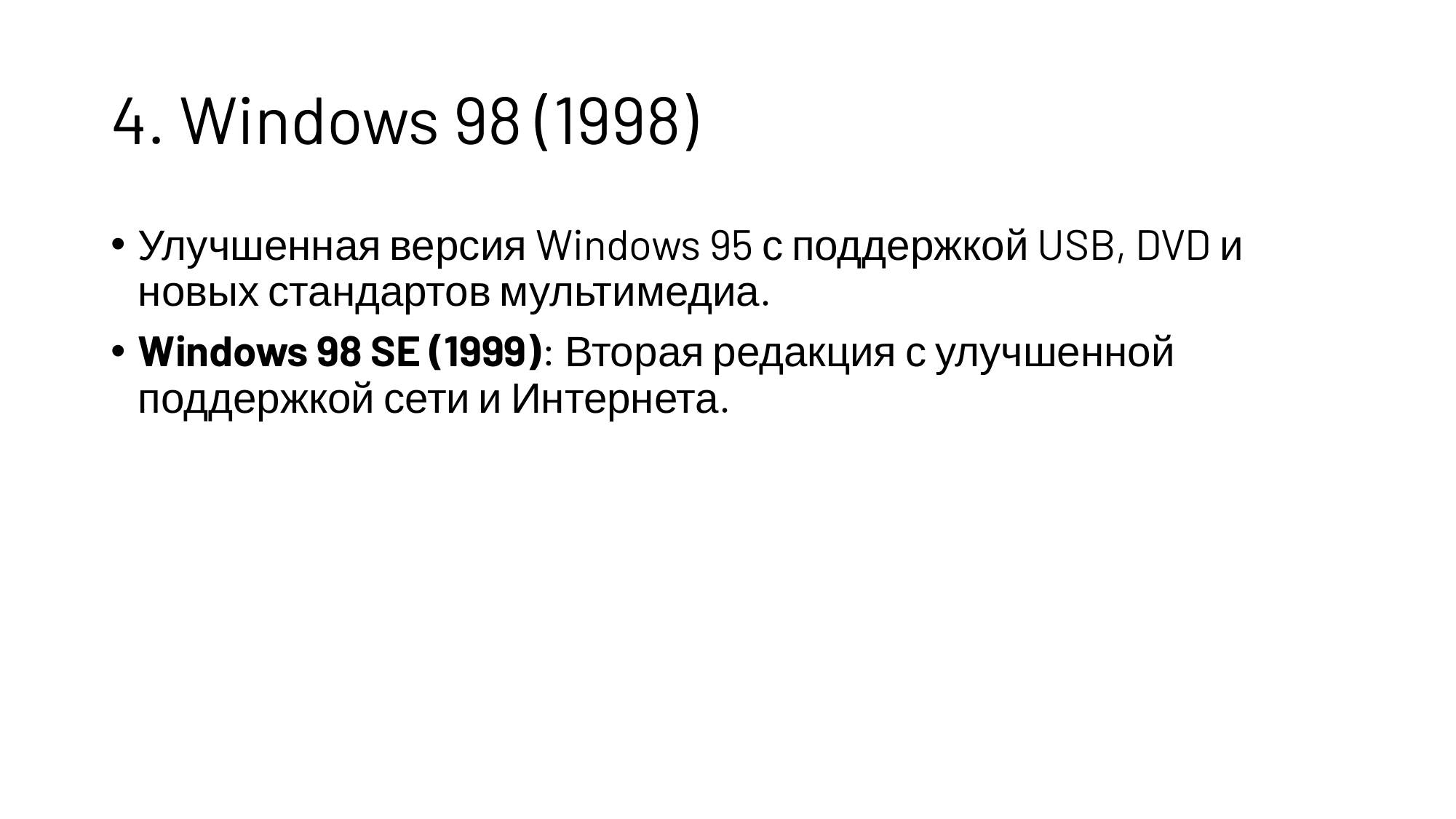

# 4. Windows 98 (1998)
Улучшенная версия Windows 95 с поддержкой USB, DVD и новых стандартов мультимедиа.
Windows 98 SE (1999): Вторая редакция с улучшенной поддержкой сети и Интернета.